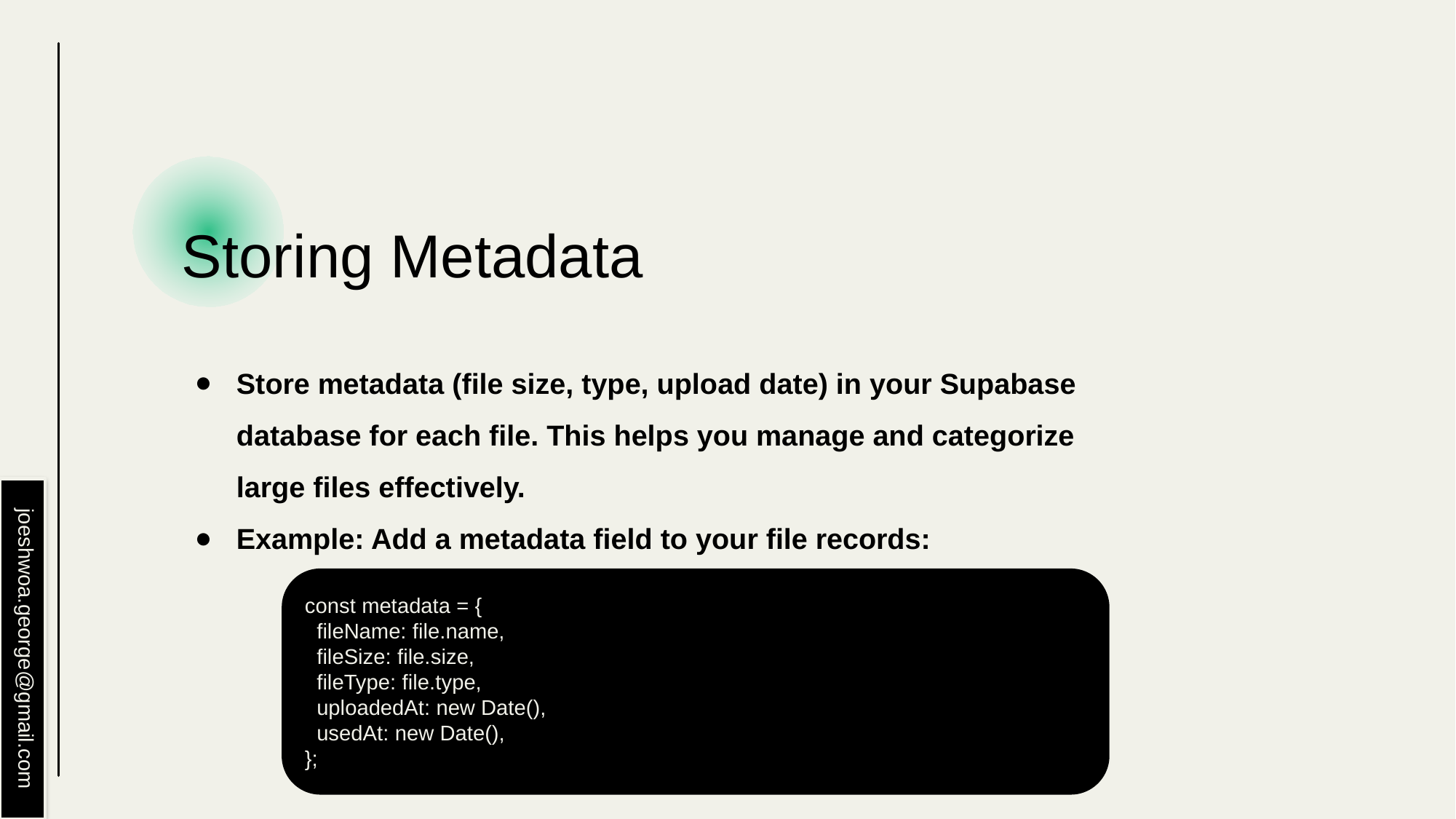

# Storing Metadata
Store metadata (file size, type, upload date) in your Supabase database for each file. This helps you manage and categorize large files effectively.
Example: Add a metadata field to your file records:
const metadata = {
  fileName: file.name,
  fileSize: file.size,
  fileType: file.type,
  uploadedAt: new Date(),
  usedAt: new Date(),
};
joeshwoa.george@gmail.com